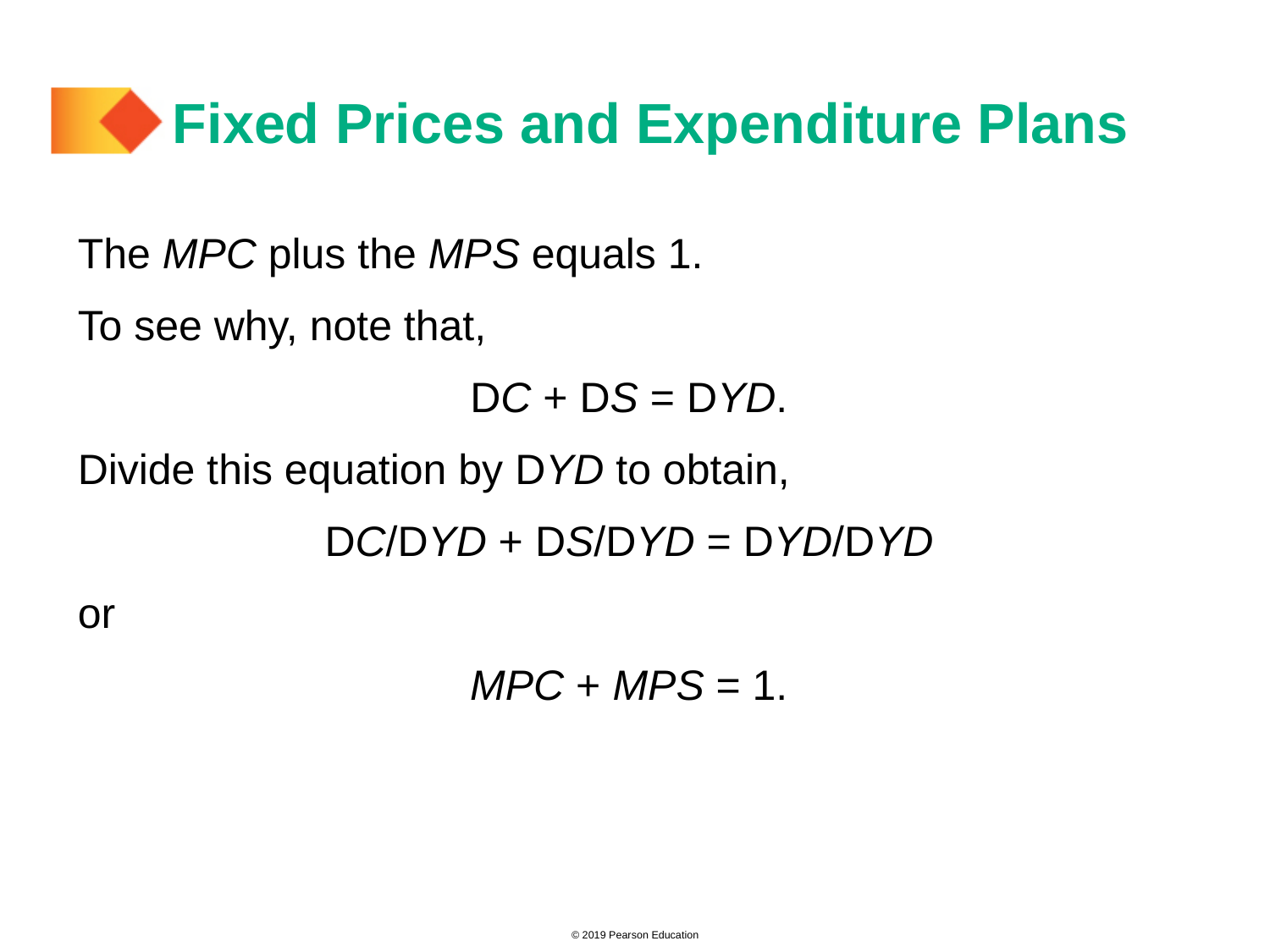

# Fixed Prices and Expenditure Plans
The MPC plus the MPS equals 1.
To see why, note that,
DC + DS = DYD.
Divide this equation by DYD to obtain,
DC/DYD + DS/DYD = DYD/DYD
or
MPC + MPS = 1.